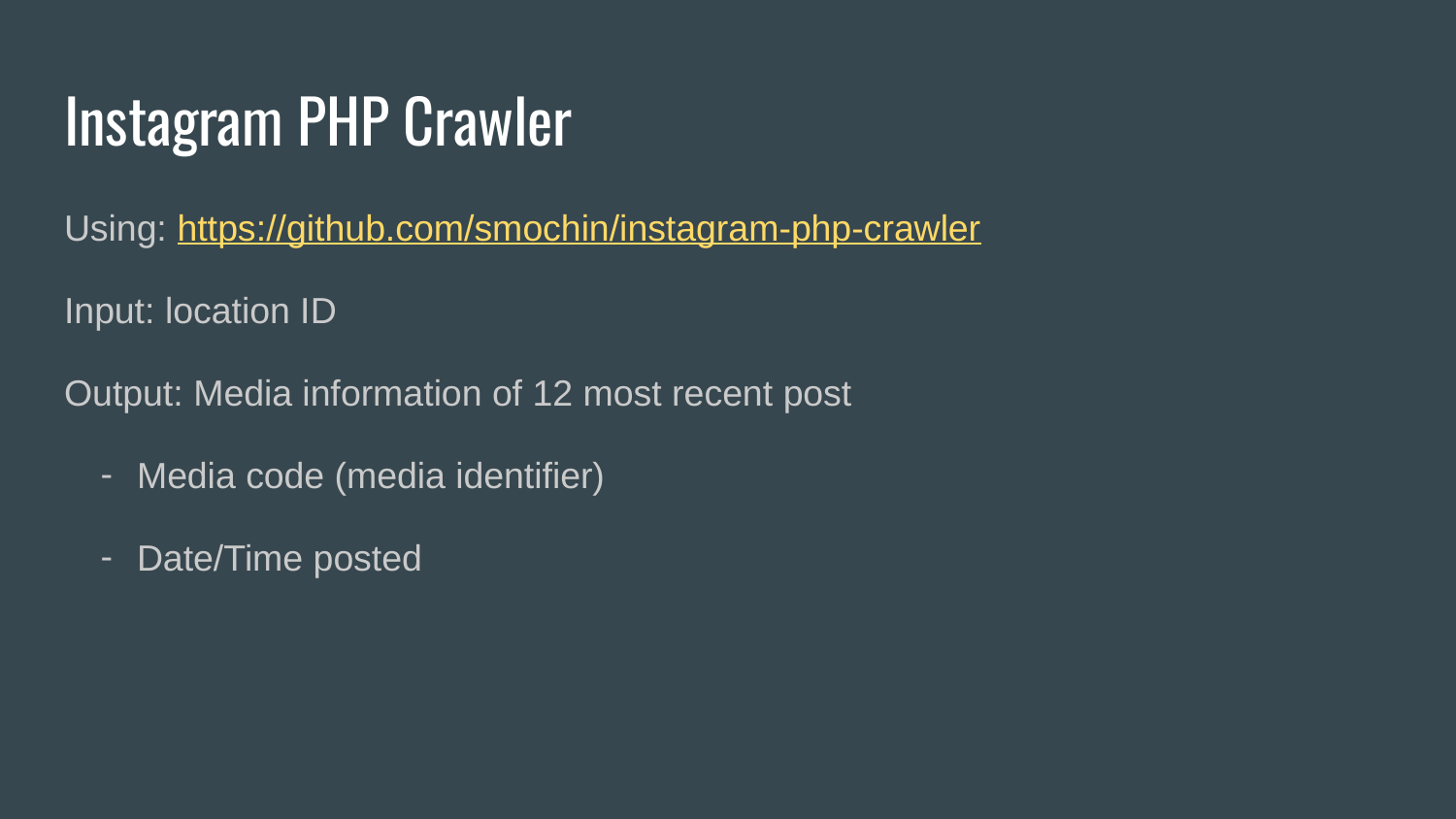

# Instagram PHP Crawler
Using: https://github.com/smochin/instagram-php-crawler
Input: location ID
Output: Media information of 12 most recent post
Media code (media identifier)
Date/Time posted